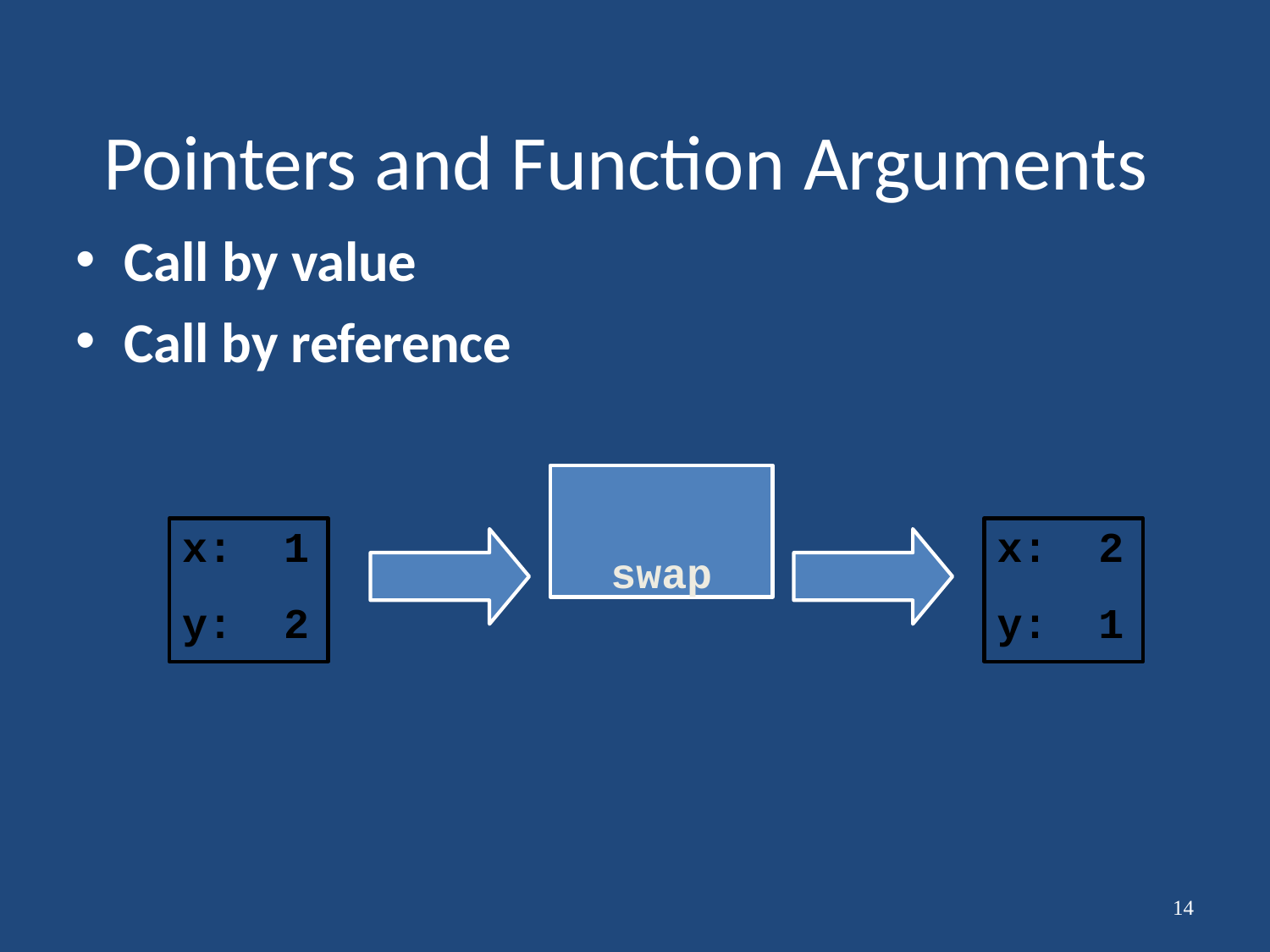

# Pointers and Function Arguments
Call by value
Call by reference

swap
x:	1
y:	2
x:	2
y:	1

14